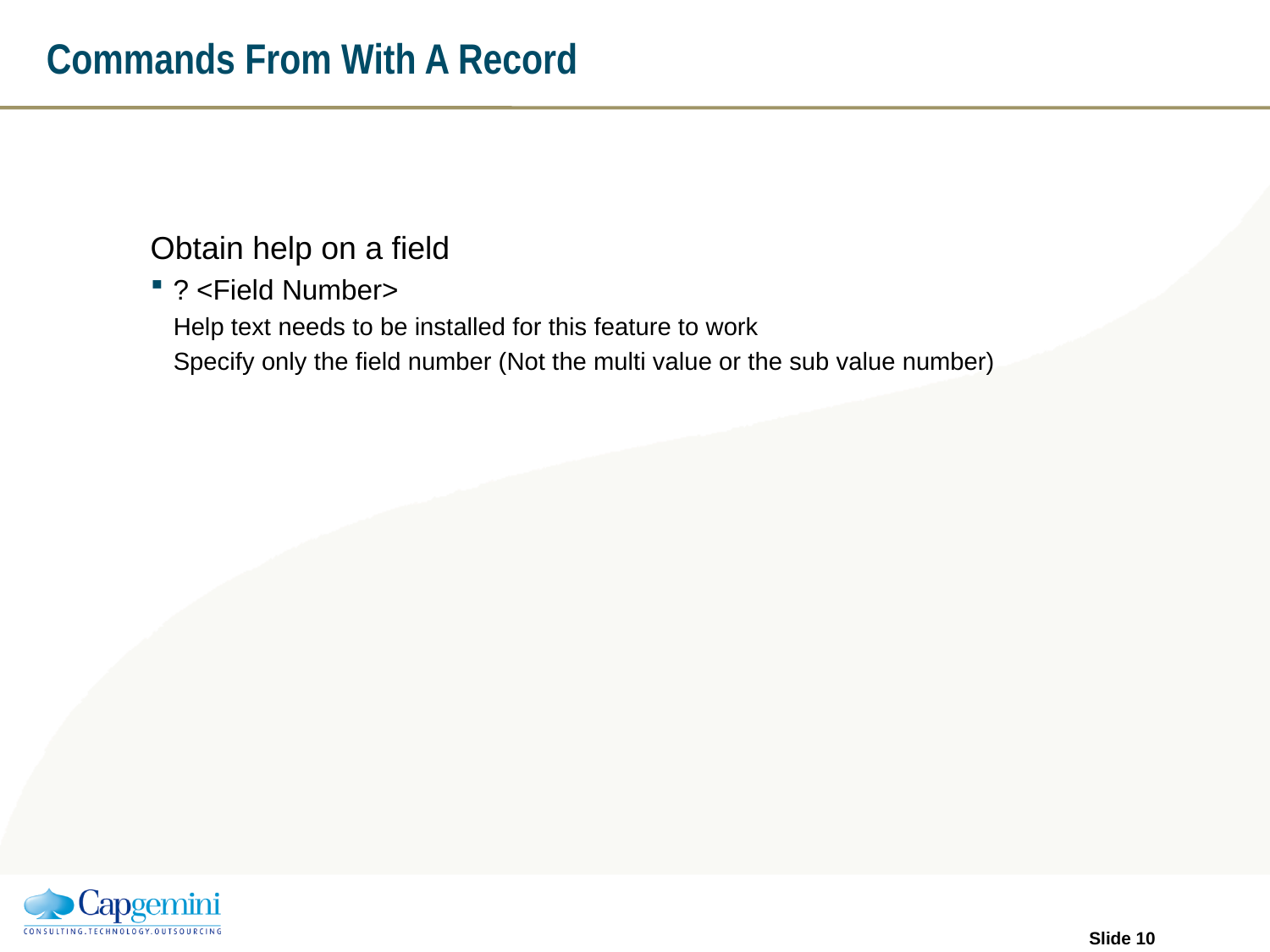

# Commands From With A Record
Obtain help on a field
? <Field Number>
Help text needs to be installed for this feature to work
Specify only the field number (Not the multi value or the sub value number)

Slide 10